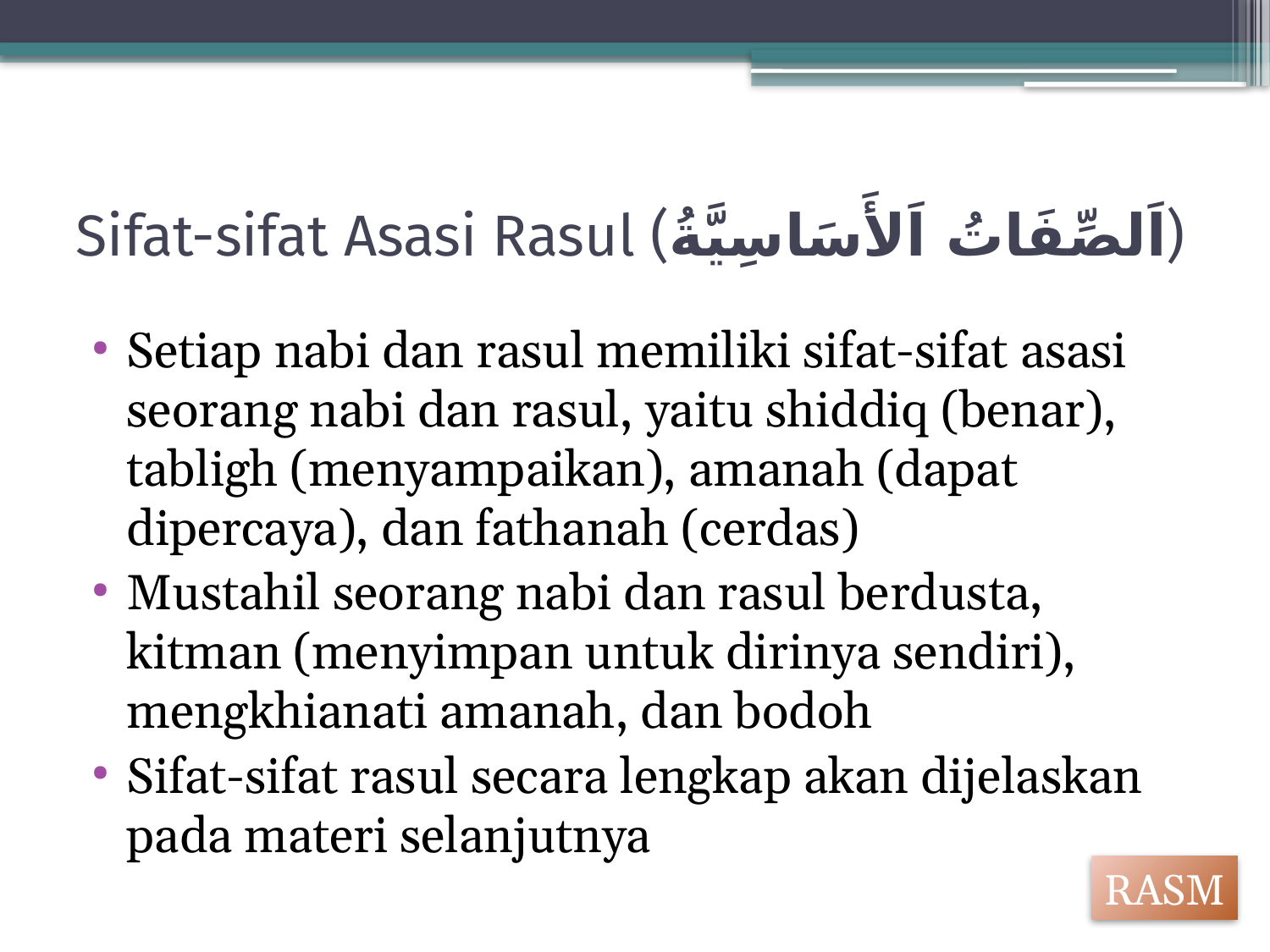

# Sifat-sifat Asasi Rasul (اَلصِّفَاتُ اَلأَسَاسِيَّةُ)
Setiap nabi dan rasul memiliki sifat-sifat asasi seorang nabi dan rasul, yaitu shiddiq (benar), tabligh (menyampaikan), amanah (dapat dipercaya), dan fathanah (cerdas)
Mustahil seorang nabi dan rasul berdusta, kitman (menyimpan untuk dirinya sendiri), mengkhianati amanah, dan bodoh
Sifat-sifat rasul secara lengkap akan dijelaskan pada materi selanjutnya
RASM